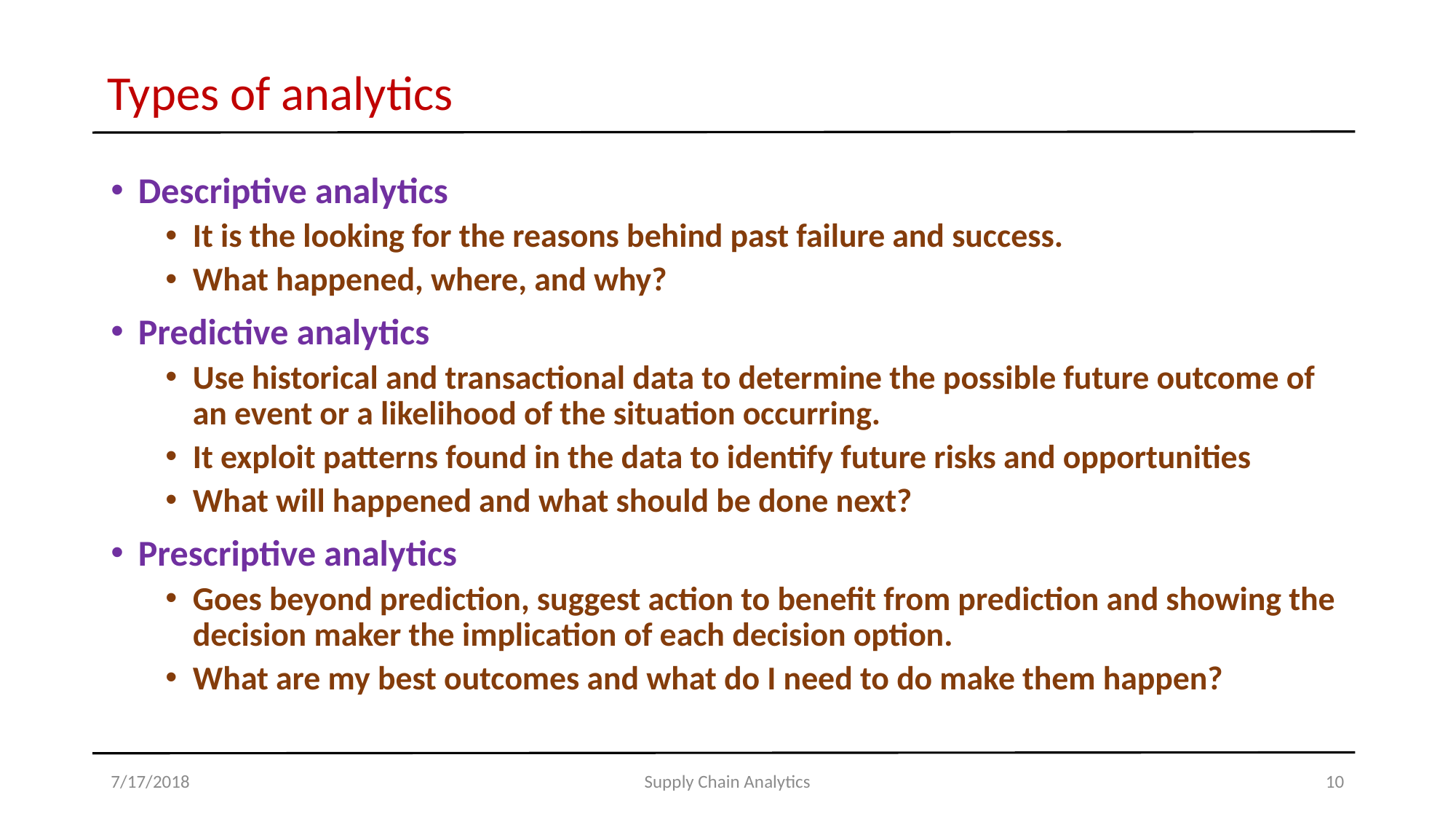

# Types of analytics
Descriptive analytics
It is the looking for the reasons behind past failure and success.
What happened, where, and why?
Predictive analytics
Use historical and transactional data to determine the possible future outcome of an event or a likelihood of the situation occurring.
It exploit patterns found in the data to identify future risks and opportunities
What will happened and what should be done next?
Prescriptive analytics
Goes beyond prediction, suggest action to benefit from prediction and showing the decision maker the implication of each decision option.
What are my best outcomes and what do I need to do make them happen?

7/17/2018
Supply Chain Analytics
10